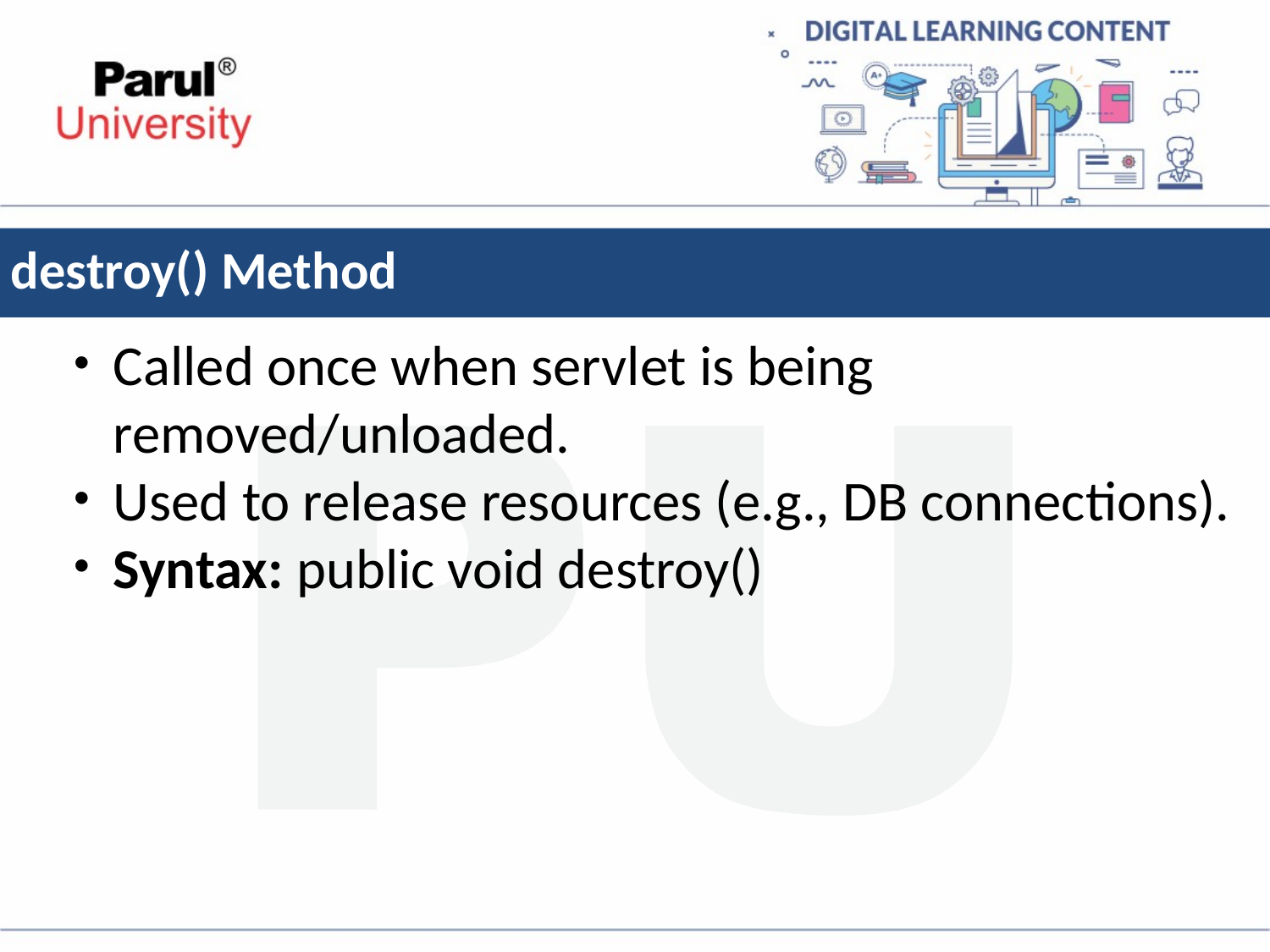

# destroy() Method
Called once when servlet is being removed/unloaded.
Used to release resources (e.g., DB connections).
Syntax: public void destroy()